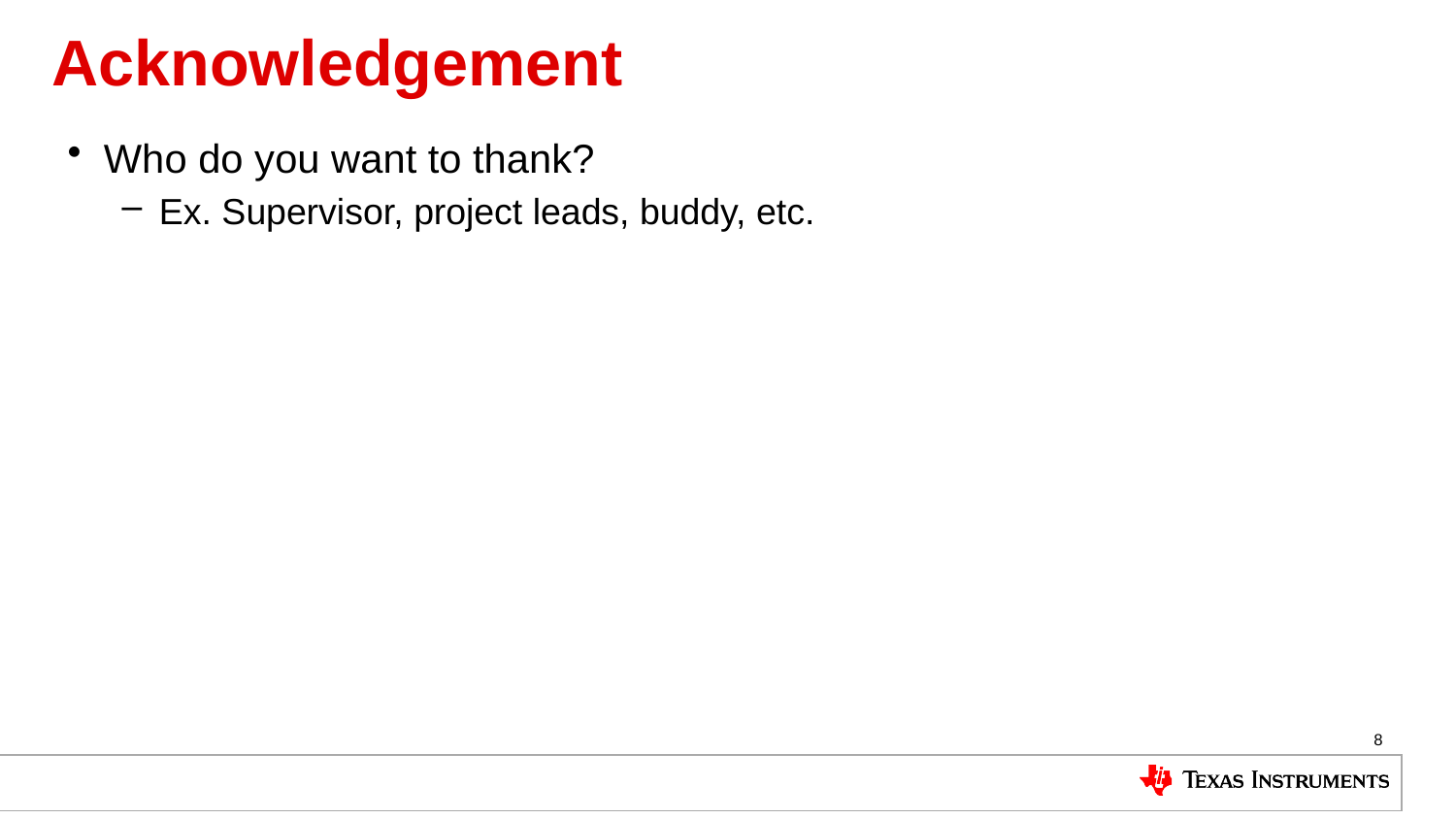

# Acknowledgement
Who do you want to thank?
Ex. Supervisor, project leads, buddy, etc.
8